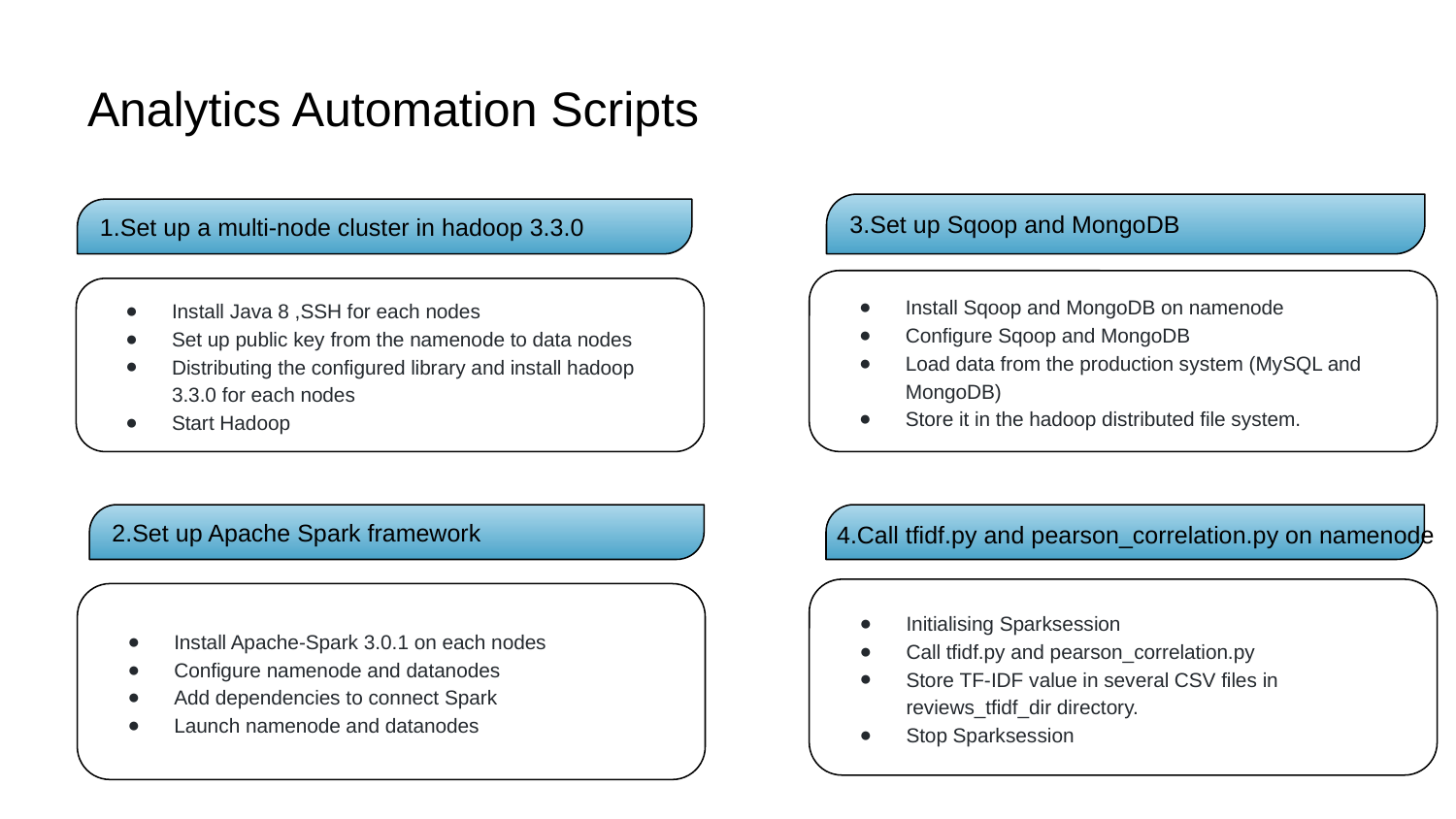

# Analytics Automation Scripts
Mars
3.Set up Sqoop and MongoDB
1.Set up a multi-node cluster in hadoop 3.3.0
Install Sqoop and MongoDB on namenode
Configure Sqoop and MongoDB
Load data from the production system (MySQL and MongoDB)
Store it in the hadoop distributed file system.
Install Java 8 ,SSH for each nodes
Set up public key from the namenode to data nodes
Distributing the configured library and install hadoop 3.3.0 for each nodes
Start Hadoop
2.Set up Apache Spark framework
4.Call tfidf.py and pearson_correlation.py on namenode

Initialising Sparksession
Call tfidf.py and pearson_correlation.py
Store TF-IDF value in several CSV files in reviews_tfidf_dir directory.
Stop Sparksession
Install Apache-Spark 3.0.1 on each nodes
Configure namenode and datanodes
Add dependencies to connect Spark
Launch namenode and datanodes